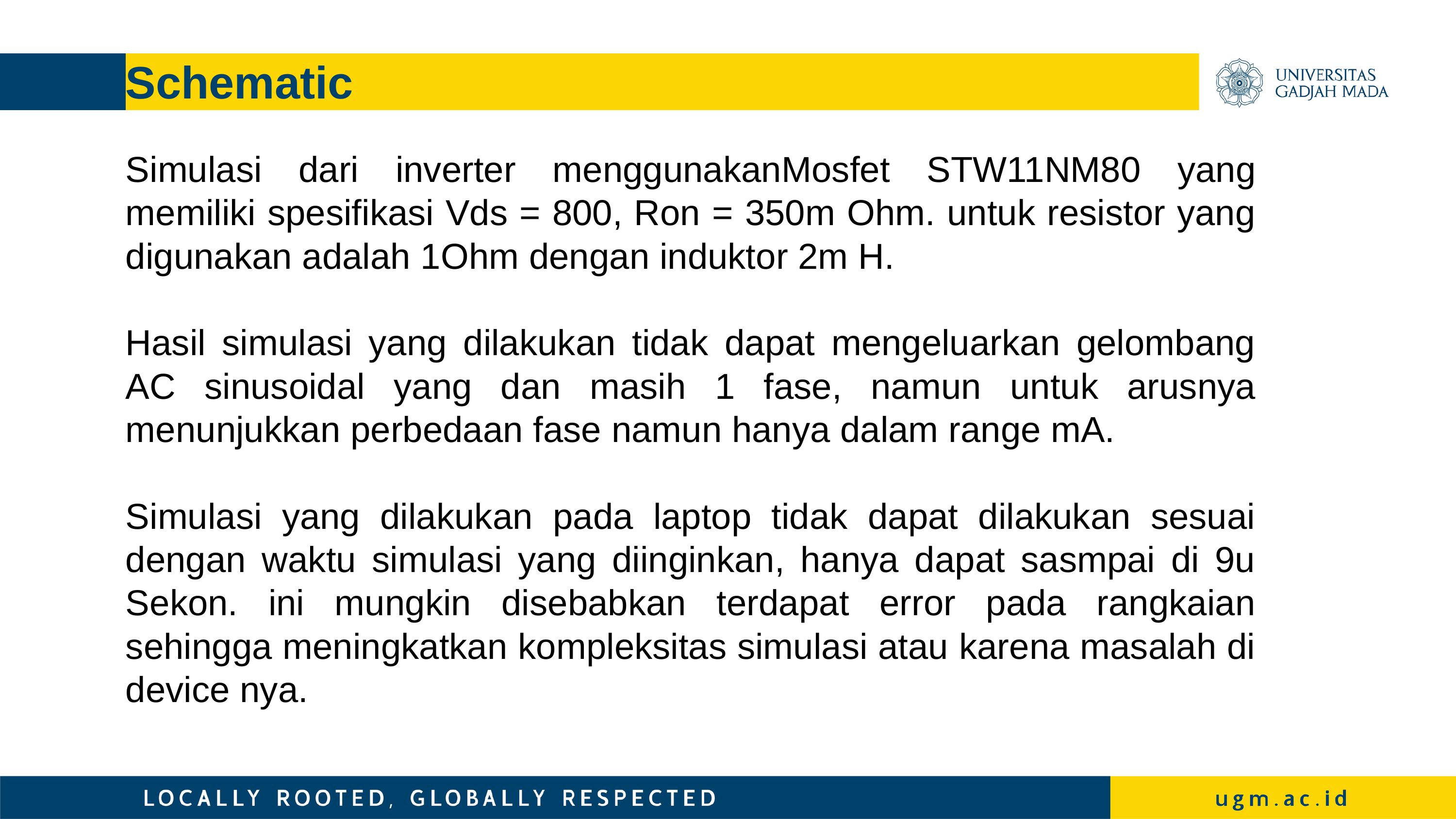

Schematic

Simulasi dari inverter menggunakanMosfet STW11NM80 yang memiliki spesifikasi Vds = 800, Ron = 350m Ohm. untuk resistor yang digunakan adalah 1Ohm dengan induktor 2m H.

Hasil simulasi yang dilakukan tidak dapat mengeluarkan gelombang AC sinusoidal yang dan masih 1 fase, namun untuk arusnya menunjukkan perbedaan fase namun hanya dalam range mA.

Simulasi yang dilakukan pada laptop tidak dapat dilakukan sesuai dengan waktu simulasi yang diinginkan, hanya dapat sasmpai di 9u Sekon. ini mungkin disebabkan terdapat error pada rangkaian sehingga meningkatkan kompleksitas simulasi atau karena masalah di device nya.